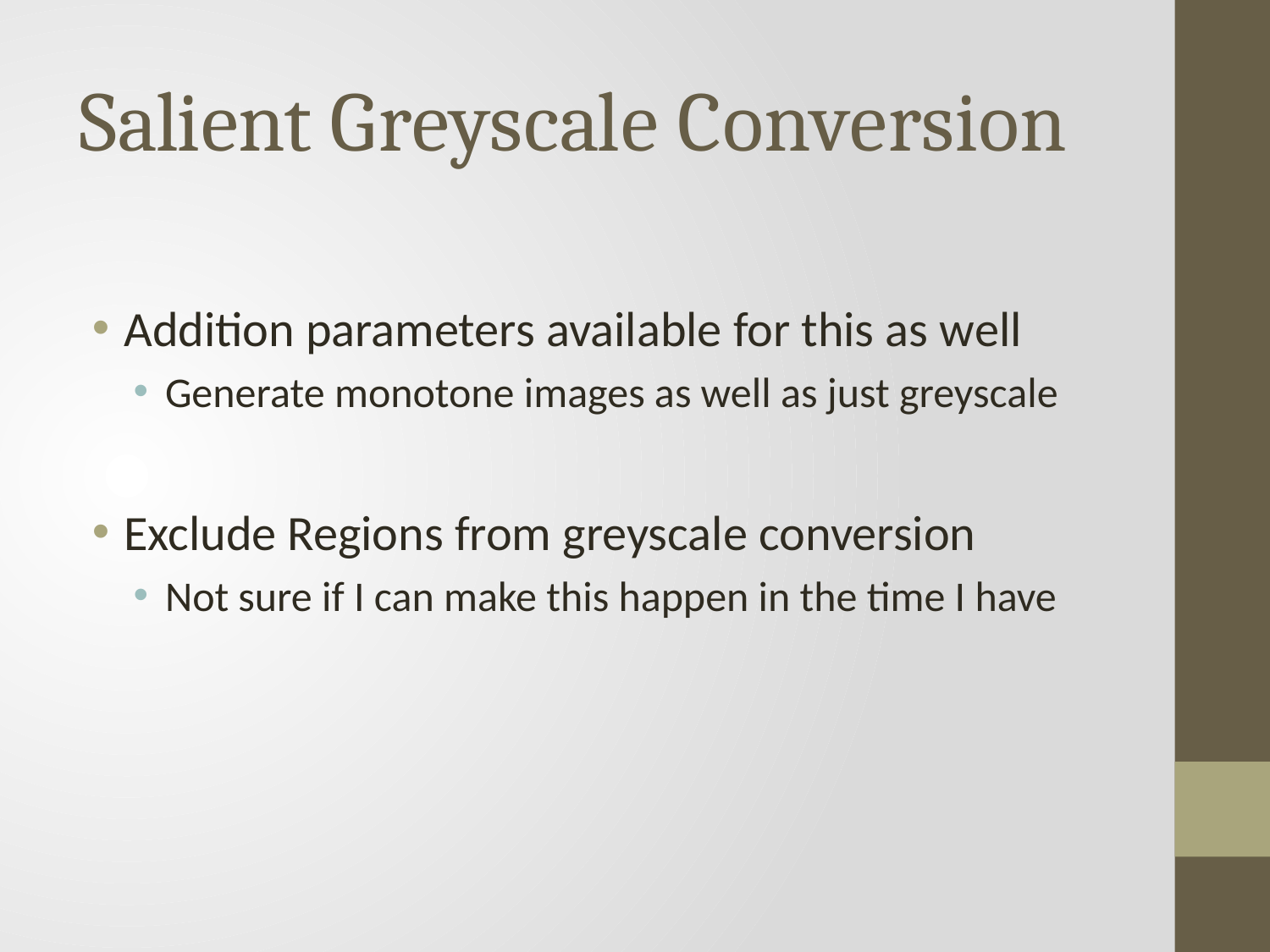

# Salient Greyscale Conversion

Addition parameters available for this as well
Generate monotone images as well as just greyscale

Exclude Regions from greyscale conversion
Not sure if I can make this happen in the time I have